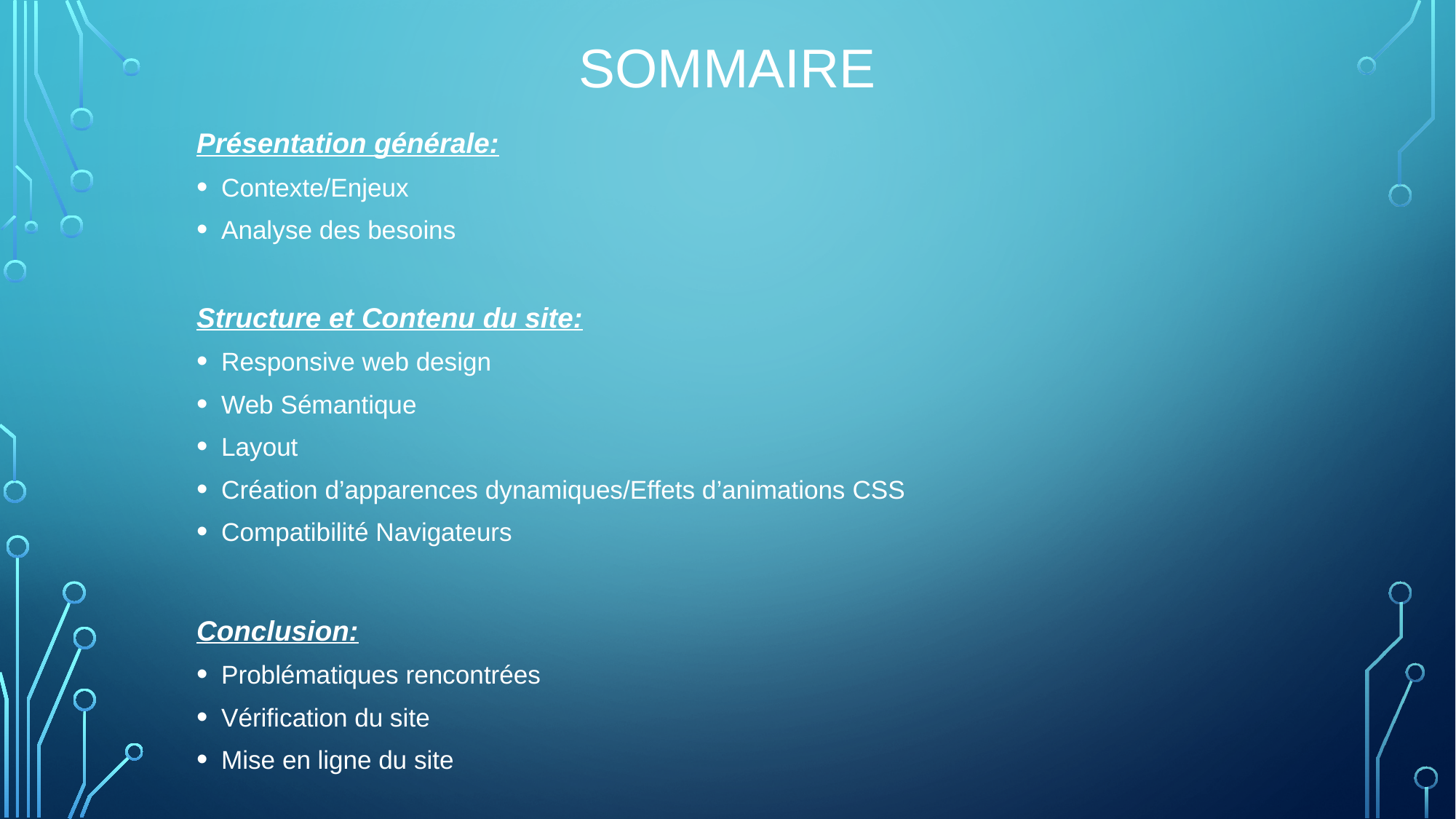

# Sommaire
Présentation générale:
Contexte/Enjeux
Analyse des besoins

Structure et Contenu du site:
Responsive web design
Web Sémantique
Layout
Création d’apparences dynamiques/Effets d’animations CSS
Compatibilité Navigateurs

Conclusion:
Problématiques rencontrées
Vérification du site
Mise en ligne du site